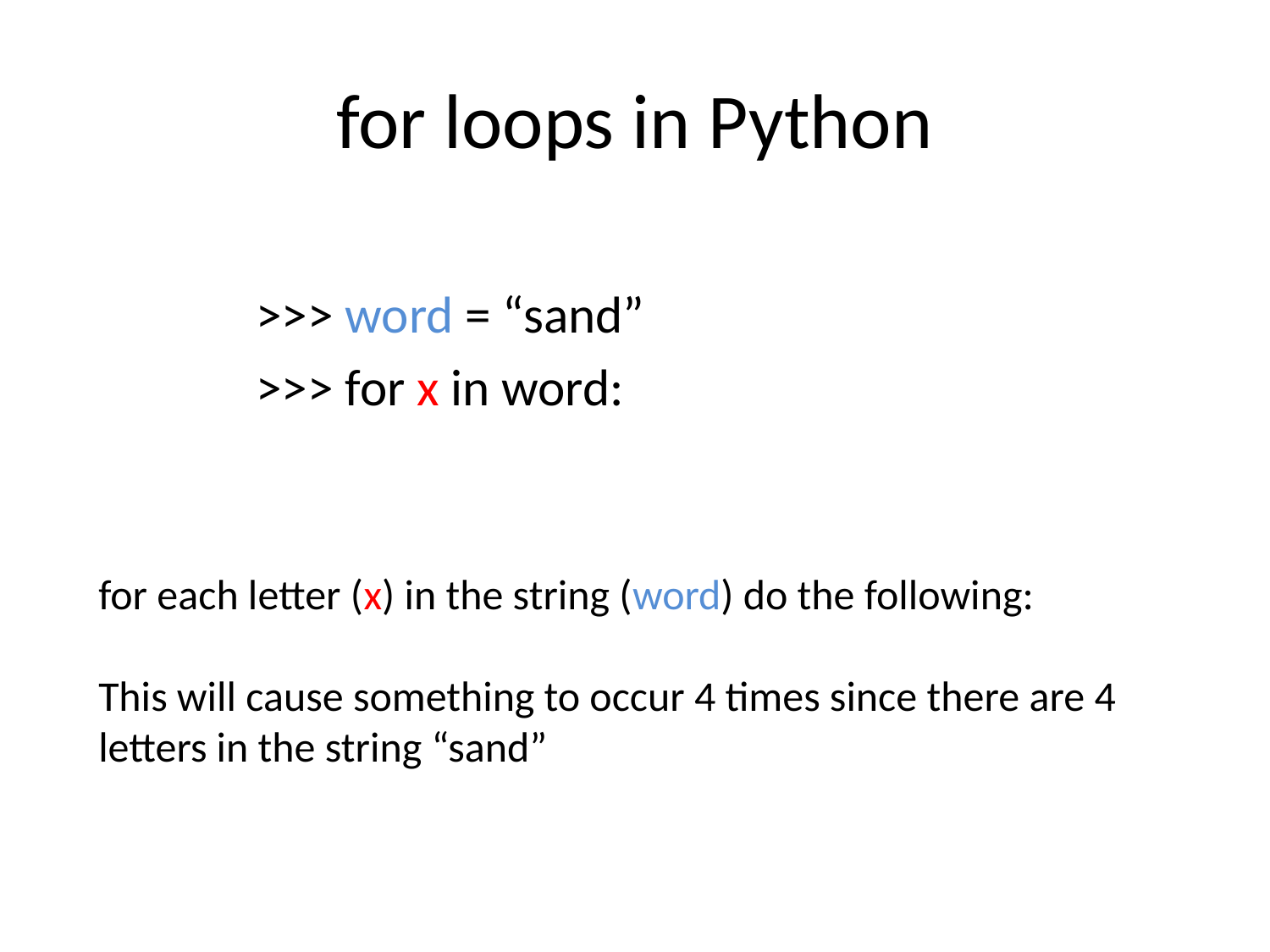

# for loops in Python
>>> word = “sand”
>>> for x in word:

for each letter (x) in the string (word) do the following:

This will cause something to occur 4 times since there are 4 letters in the string “sand”